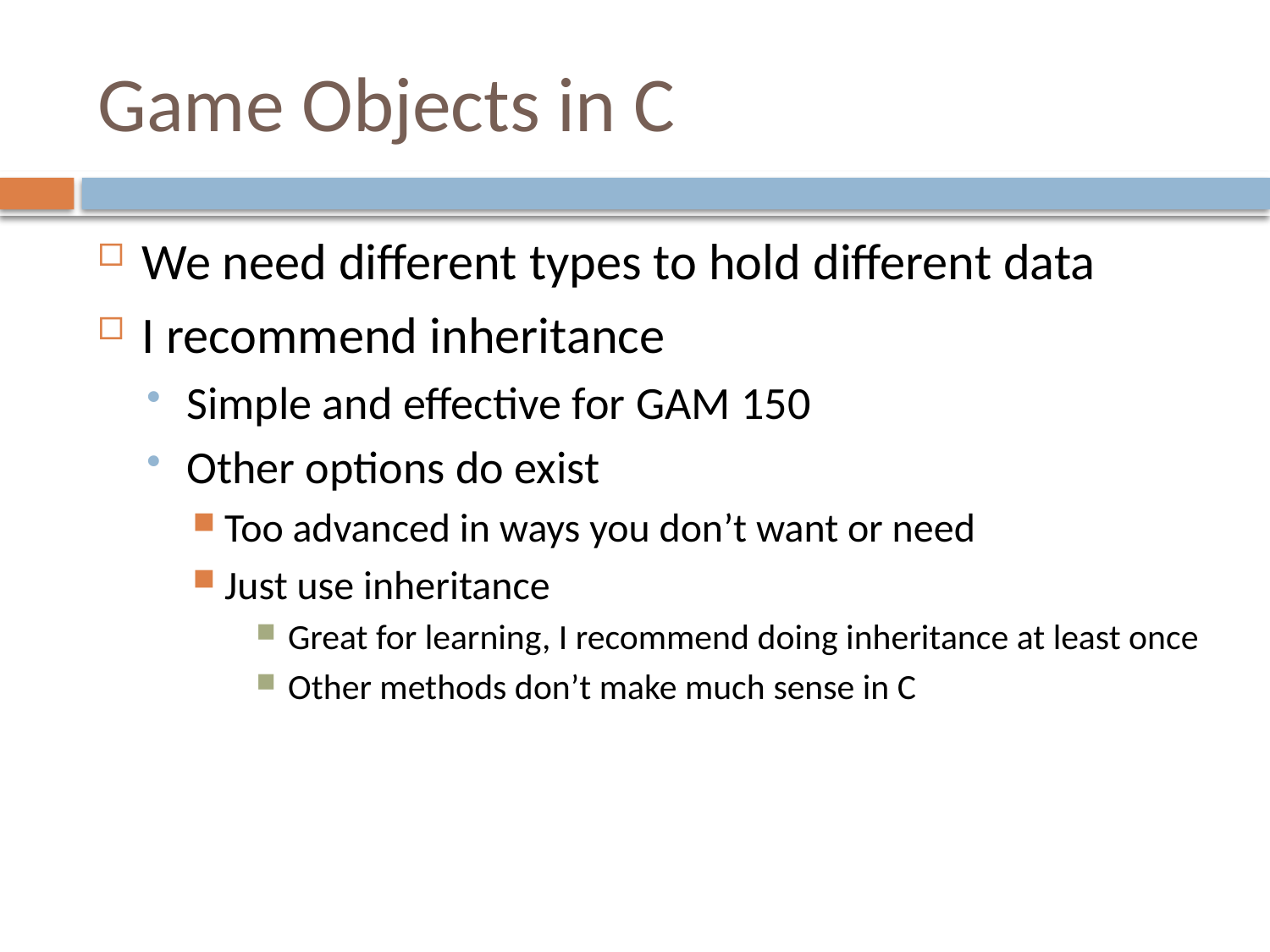

# Game Objects in C
We need different types to hold different data
I recommend inheritance
Simple and effective for GAM 150
Other options do exist
Too advanced in ways you don’t want or need
Just use inheritance
Great for learning, I recommend doing inheritance at least once
Other methods don’t make much sense in C